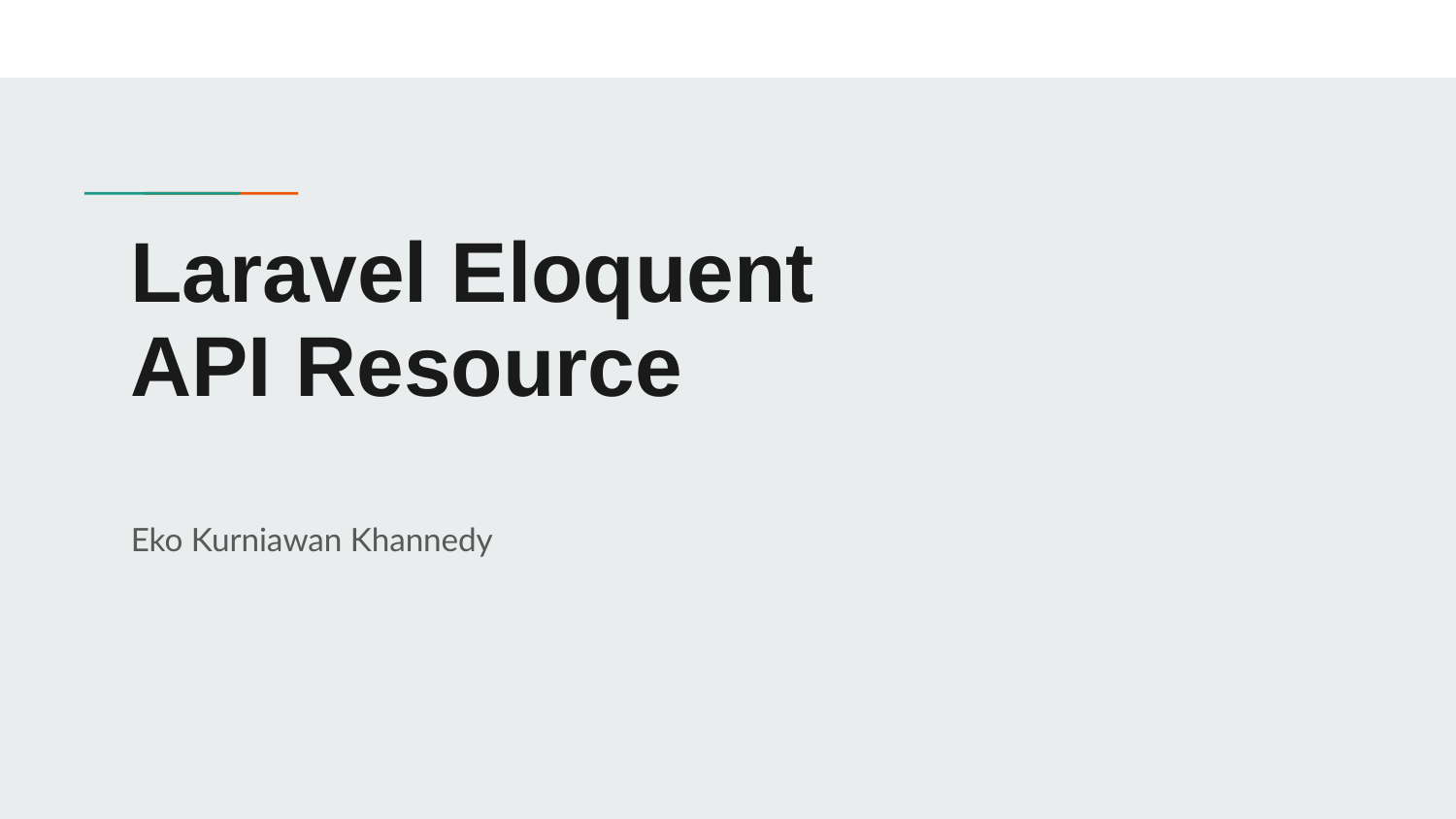

# Laravel Eloquent
API Resource
Eko Kurniawan Khannedy